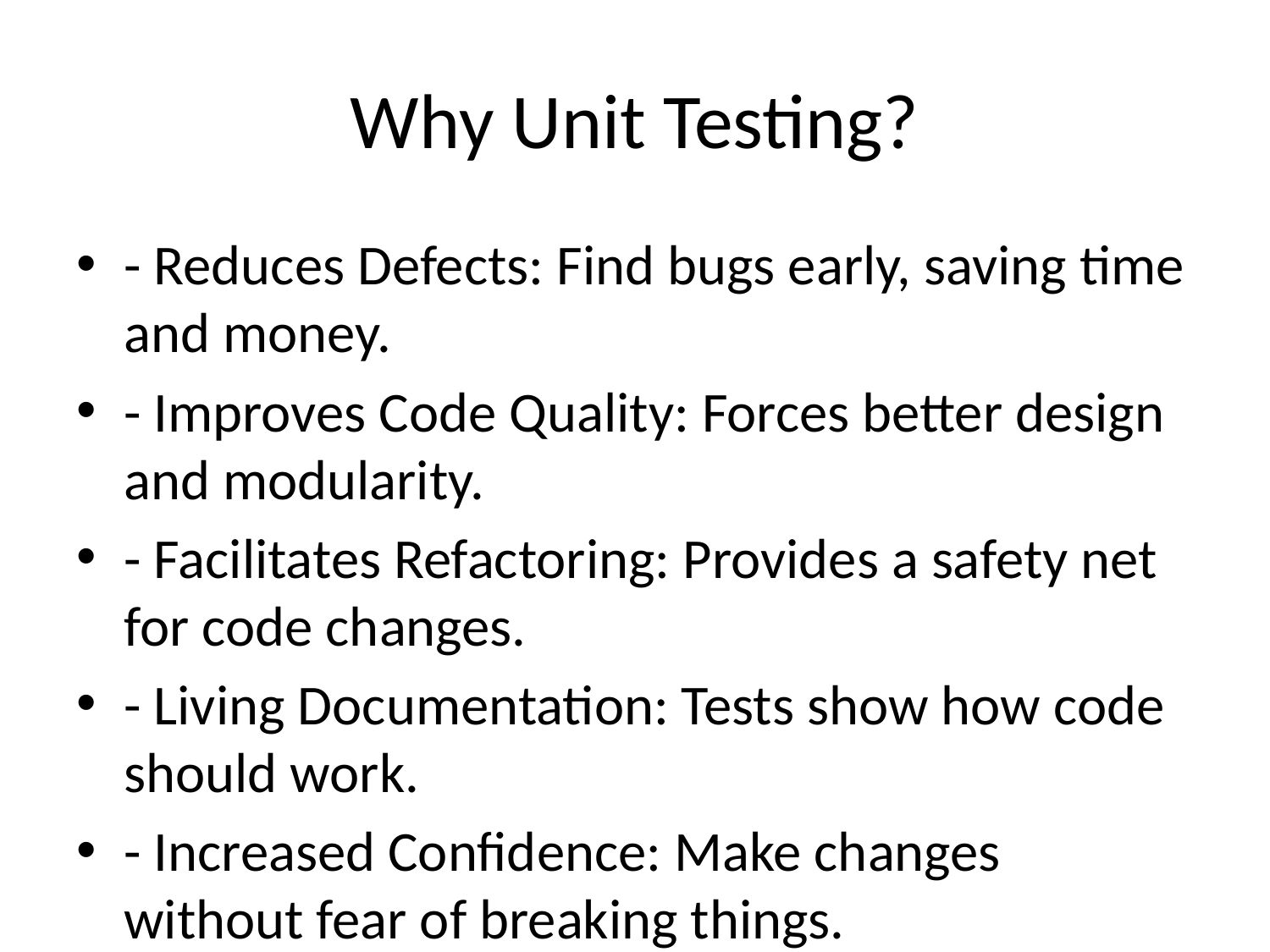

# Why Unit Testing?
- Reduces Defects: Find bugs early, saving time and money.
- Improves Code Quality: Forces better design and modularity.
- Facilitates Refactoring: Provides a safety net for code changes.
- Living Documentation: Tests show how code should work.
- Increased Confidence: Make changes without fear of breaking things.